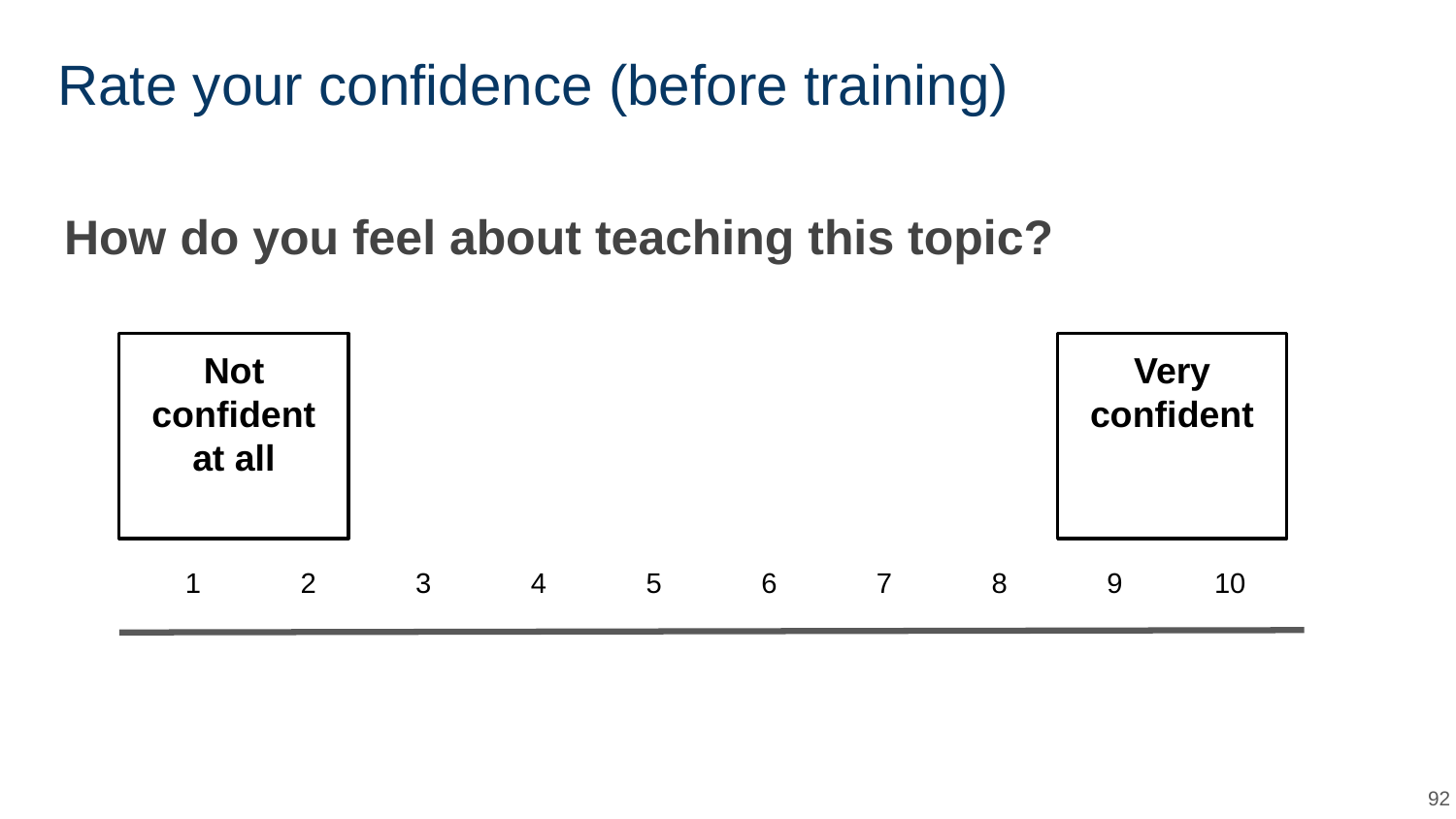

# Rate your confidence (before training)

How do you feel about teaching this topic?
Not confident at all
Very confident
| 1 | 2 | 3 | 4 | 5 | 6 | 7 | 8 | 9 | 10 |
| --- | --- | --- | --- | --- | --- | --- | --- | --- | --- |
92